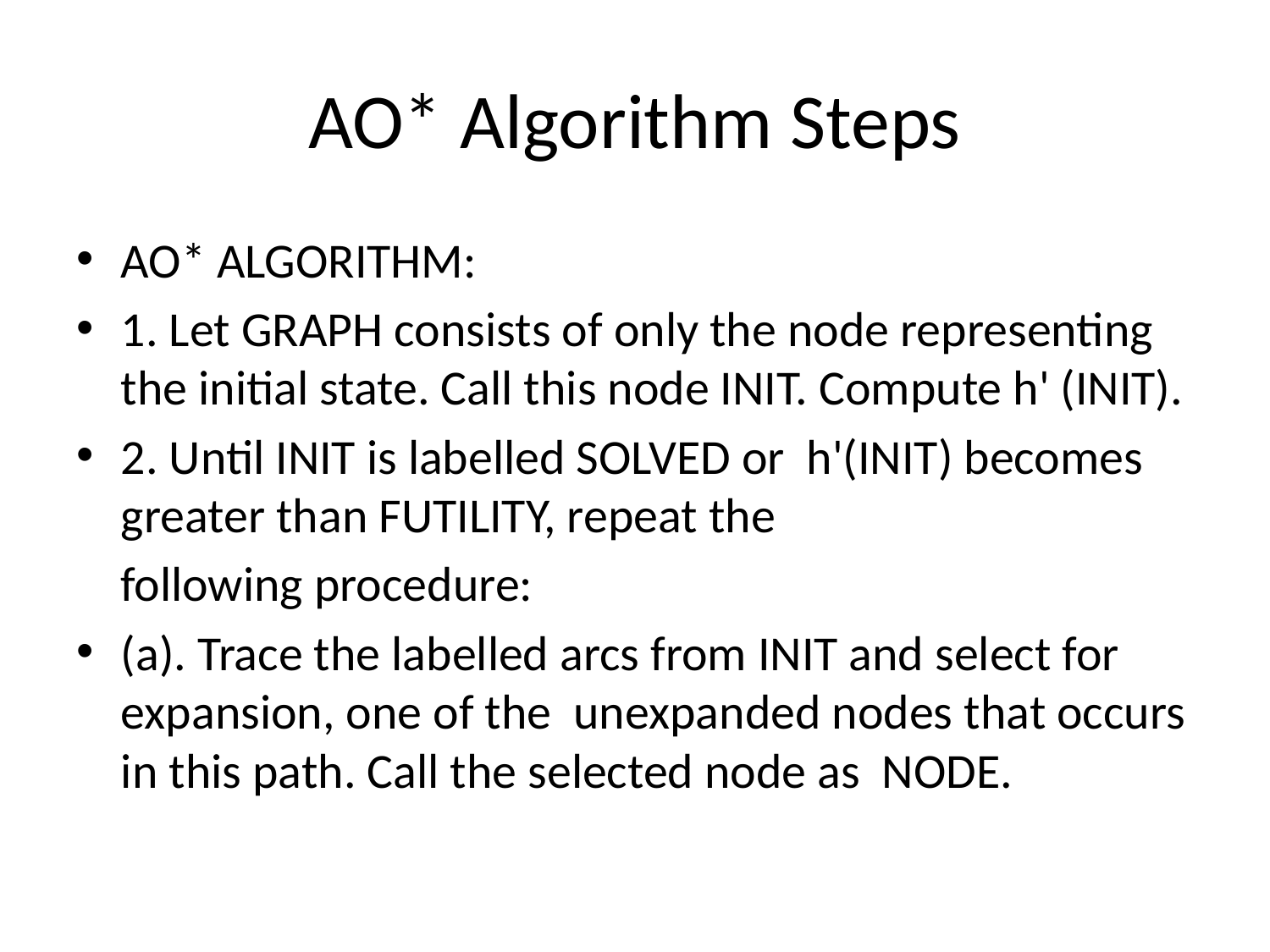

# AO* Algorithm Steps
AO* ALGORITHM:
1. Let GRAPH consists of only the node representing the initial state. Call this node INIT. Compute h' (INIT).
2. Until INIT is labelled SOLVED or  h'(INIT) becomes greater than FUTILITY, repeat the
    following procedure:
(a). Trace the labelled arcs from INIT and select for expansion, one of the  unexpanded nodes that occurs in this path. Call the selected node as  NODE.